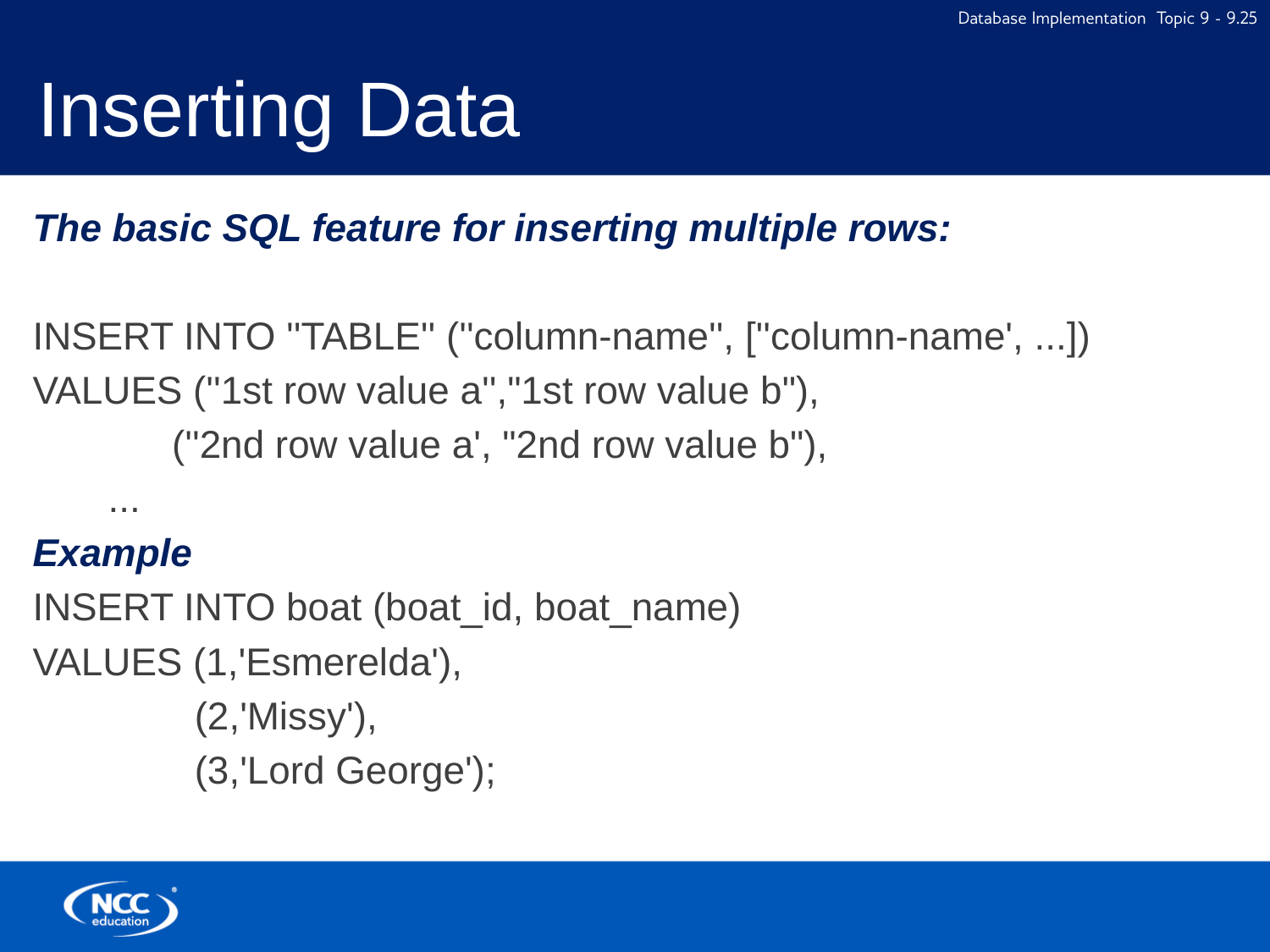

# Inserting Data
The basic SQL feature for inserting multiple rows:

INSERT INTO ''TABLE'' (''column-name'', [''column-name', ...])
VALUES (''1st row value a'',"1st row value b"),
       	(''2nd row value a', "2nd row value b"),
       ...
Example
INSERT INTO boat (boat_id, boat_name)
VALUES (1,'Esmerelda'),
               (2,'Missy'),
               (3,'Lord George');